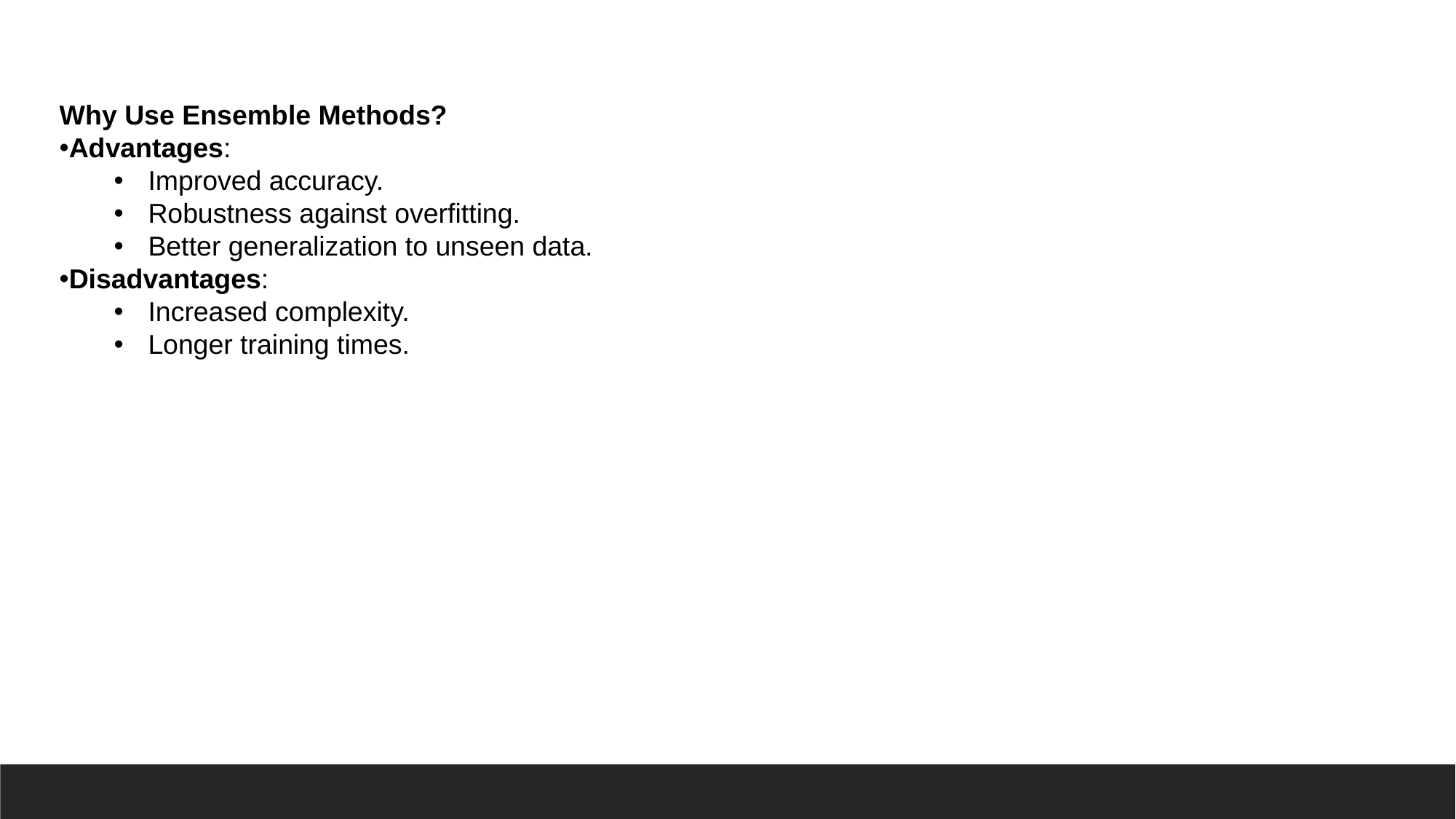

Why Use Ensemble Methods?
Advantages:
Improved accuracy.
Robustness against overfitting.
Better generalization to unseen data.
Disadvantages:
Increased complexity.
Longer training times.